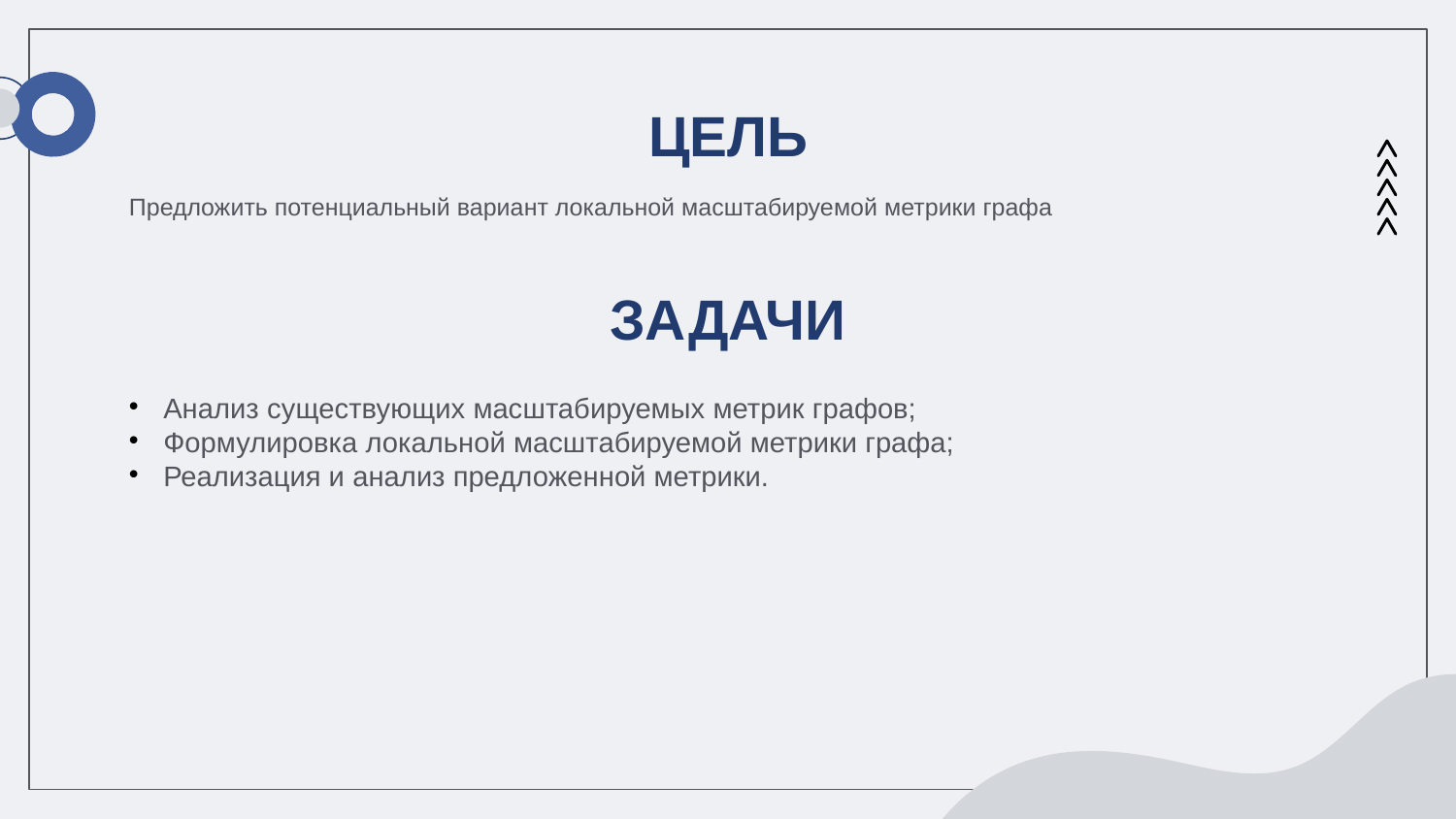

# ЦЕЛЬ

Предложить потенциальный вариант локальной масштабируемой метрики графа
ЗАДАЧИ
Анализ существующих масштабируемых метрик графов;
Формулировка локальной масштабируемой метрики графа;
Реализация и анализ предложенной метрики.